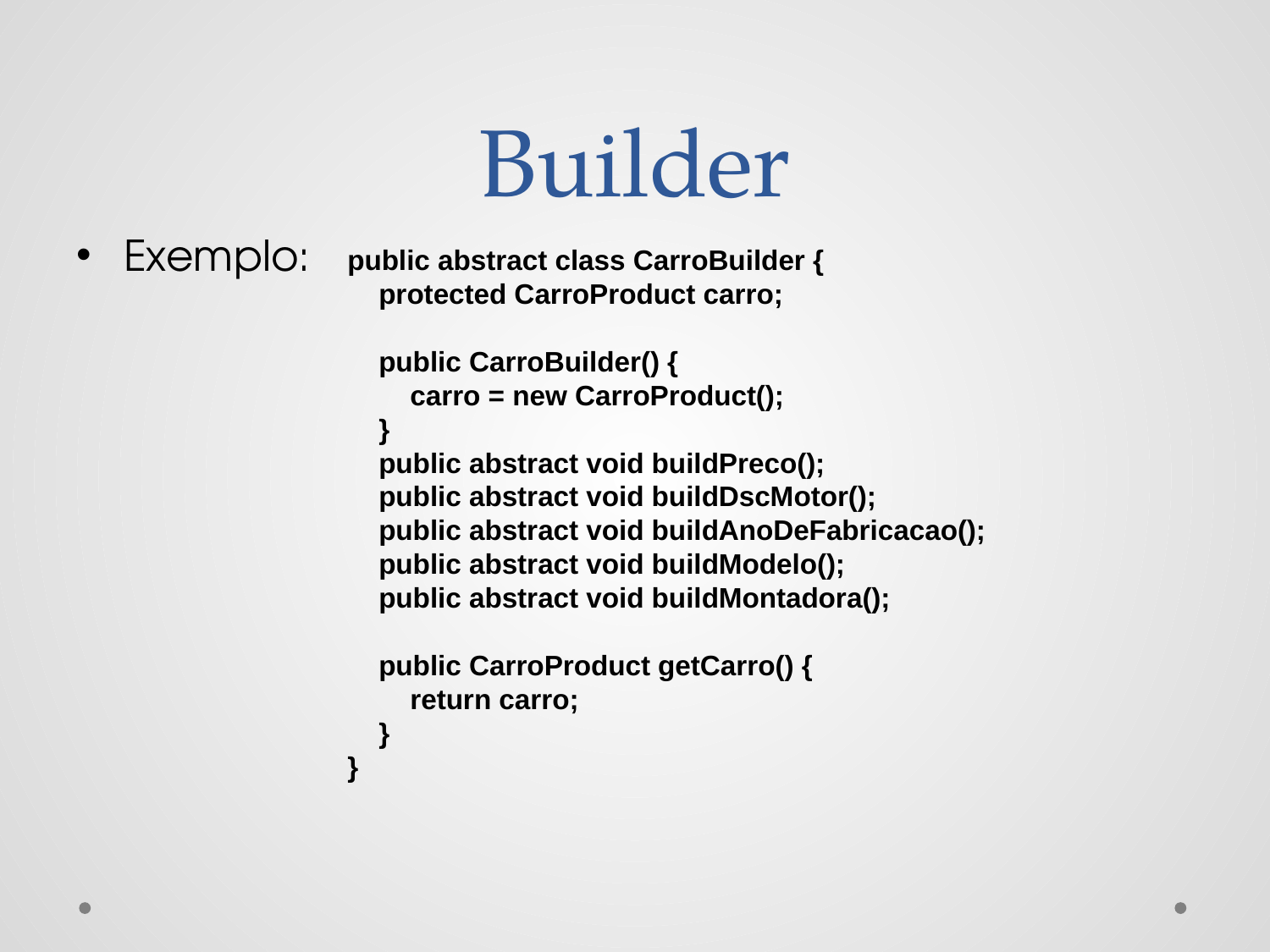

# Builder
Exemplo:
public abstract class CarroBuilder {
    protected CarroProduct carro;

    public CarroBuilder() {
        carro = new CarroProduct();
    }
    public abstract void buildPreco();
    public abstract void buildDscMotor();
    public abstract void buildAnoDeFabricacao();
    public abstract void buildModelo();
    public abstract void buildMontadora();

    public CarroProduct getCarro() {
        return carro;
    }
}